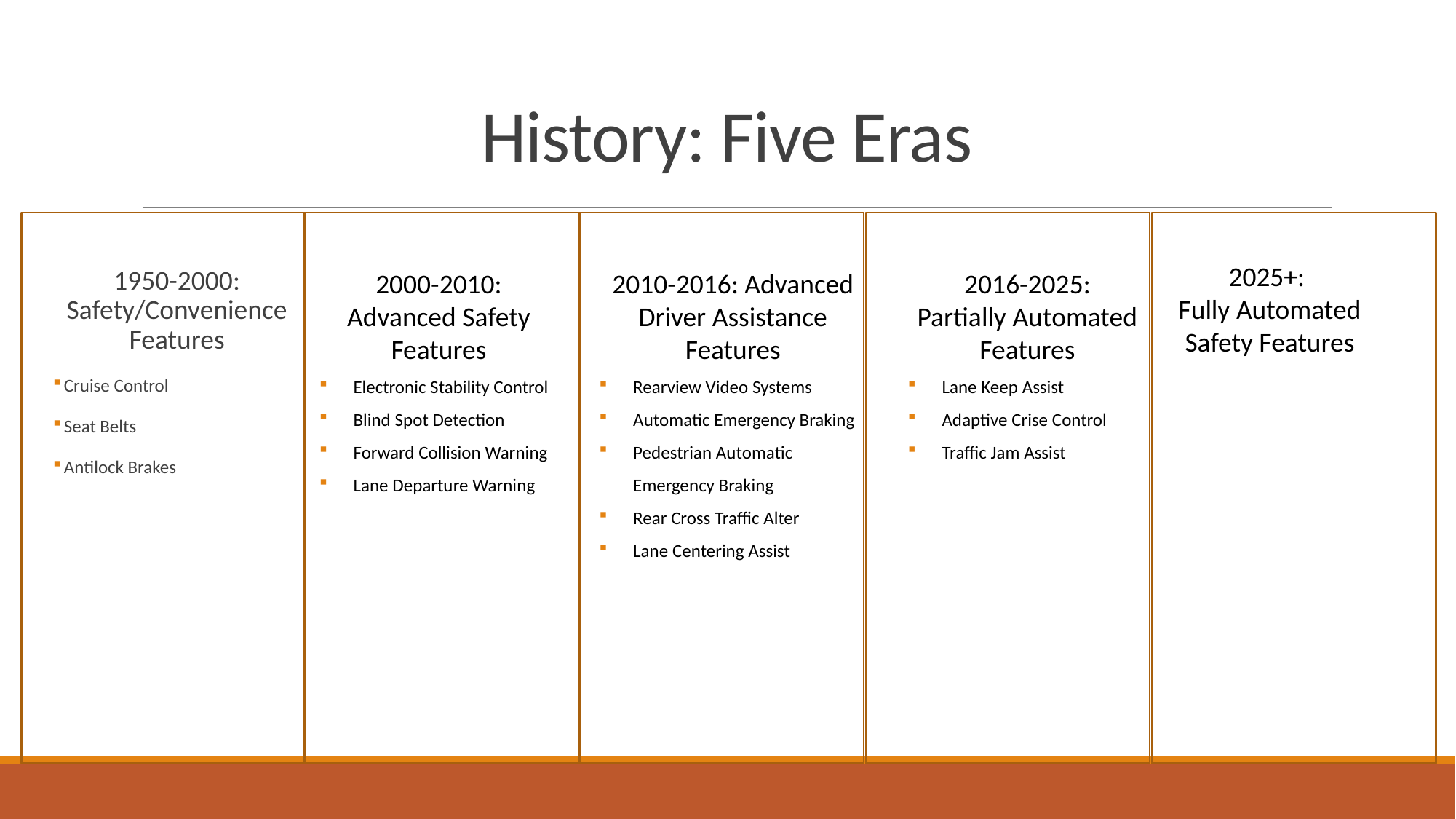

# History: Five Eras

2025+:
Fully Automated Safety Features
1950-2000: Safety/Convenience Features
Cruise Control
Seat Belts
Antilock Brakes

2000-2010: Advanced Safety Features
Electronic Stability Control
Blind Spot Detection
Forward Collision Warning
Lane Departure Warning
2010-2016: Advanced Driver Assistance Features
Rearview Video Systems
Automatic Emergency Braking
Pedestrian Automatic Emergency Braking
Rear Cross Traffic Alter
Lane Centering Assist
2016-2025:
Partially Automated Features
Lane Keep Assist
Adaptive Crise Control
Traffic Jam Assist